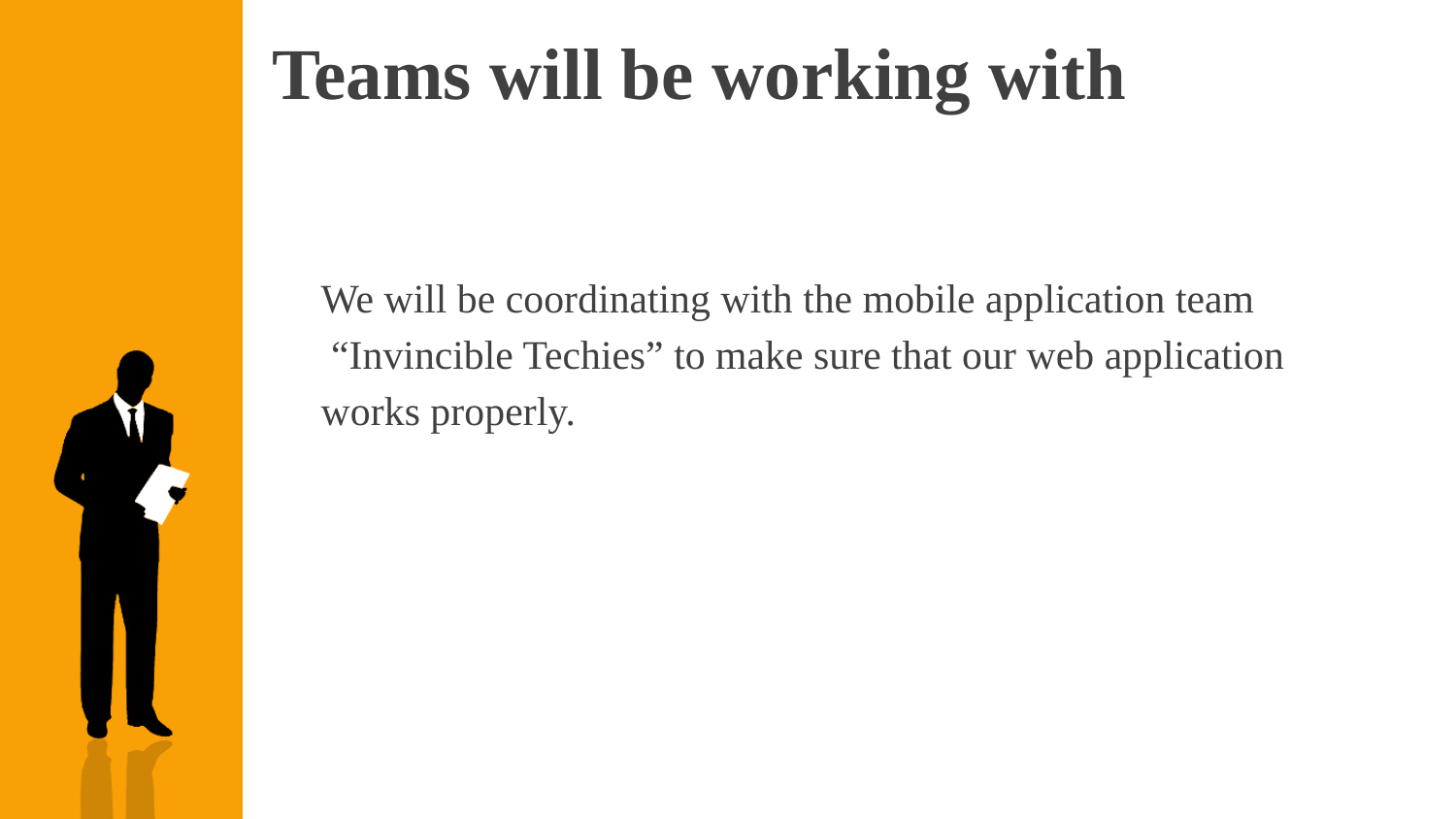

# Teams will be working with
We will be coordinating with the mobile application team
 “Invincible Techies” to make sure that our web application
works properly.